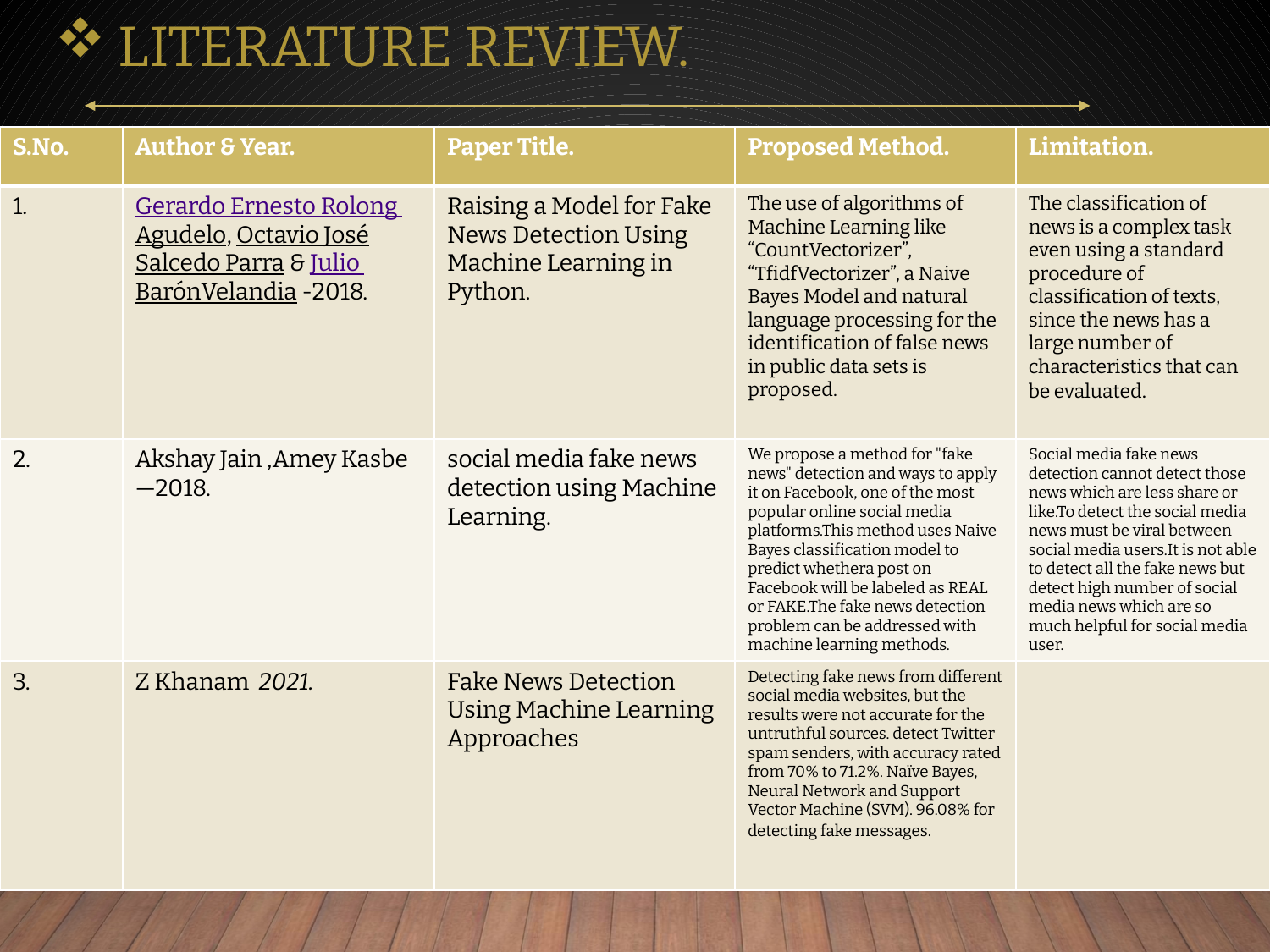

# LITERATURE REVIEW.
| S.No. | Author & Year. | Paper Title. | Proposed Method. | Limitation. |
| --- | --- | --- | --- | --- |
| 1. | Gerardo Ernesto Rolong Agudelo, Octavio José Salcedo Parra & Julio BarónVelandia -2018. | Raising a Model for Fake News Detection Using Machine Learning in Python. | The use of algorithms of Machine Learning like “CountVectorizer”, “TfidfVectorizer”, a Naive Bayes Model and natural language processing for the identification of false news in public data sets is proposed. | The classification of news is a complex task even using a standard procedure of classification of texts, since the news has a large number of characteristics that can be evaluated. |
| 2. | Akshay Jain ,Amey Kasbe—2018. | social media fake news detection using Machine Learning. | We propose a method for "fake news" detection and ways to apply it on Facebook, one of the most popular online social media platforms.This method uses Naive Bayes classification model to predict whethera post on Facebook will be labeled as REAL or FAKE.The fake news detection problem can be addressed with machine learning methods. | Social media fake news detection cannot detect those news which are less share or like.To detect the social media news must be viral between social media users.It is not able to detect all the fake news but detect high number of social media news which are so much helpful for social media user. |
| 3. | Z Khanam 2021. | Fake News Detection Using Machine Learning Approaches | Detecting fake news from different social media websites, but the results were not accurate for the untruthful sources. detect Twitter spam senders, with accuracy rated from 70% to 71.2%. Naïve Bayes, Neural Network and Support Vector Machine (SVM). 96.08% for detecting fake messages. |  |